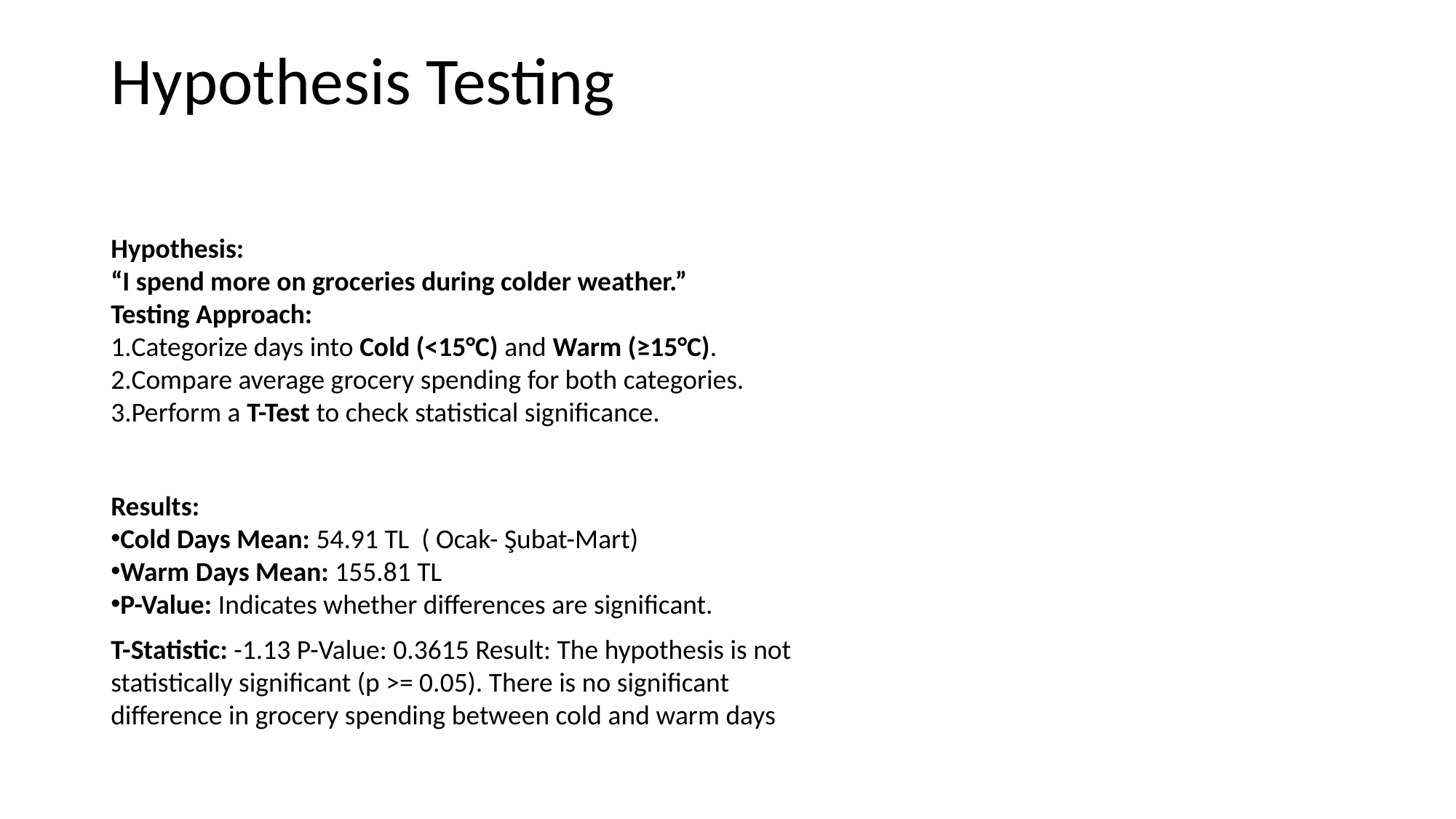

# Hypothesis Testing
Hypothesis:
“I spend more on groceries during colder weather.”
Testing Approach:
Categorize days into Cold (<15°C) and Warm (≥15°C).
Compare average grocery spending for both categories.
Perform a T-Test to check statistical significance.
Results:
Cold Days Mean: 54.91 TL  ( Ocak- Şubat-Mart)
Warm Days Mean: 155.81 TL
P-Value: Indicates whether differences are significant.
T-Statistic: -1.13 P-Value: 0.3615 Result: The hypothesis is not statistically significant (p >= 0.05). There is no significant difference in grocery spending between cold and warm days